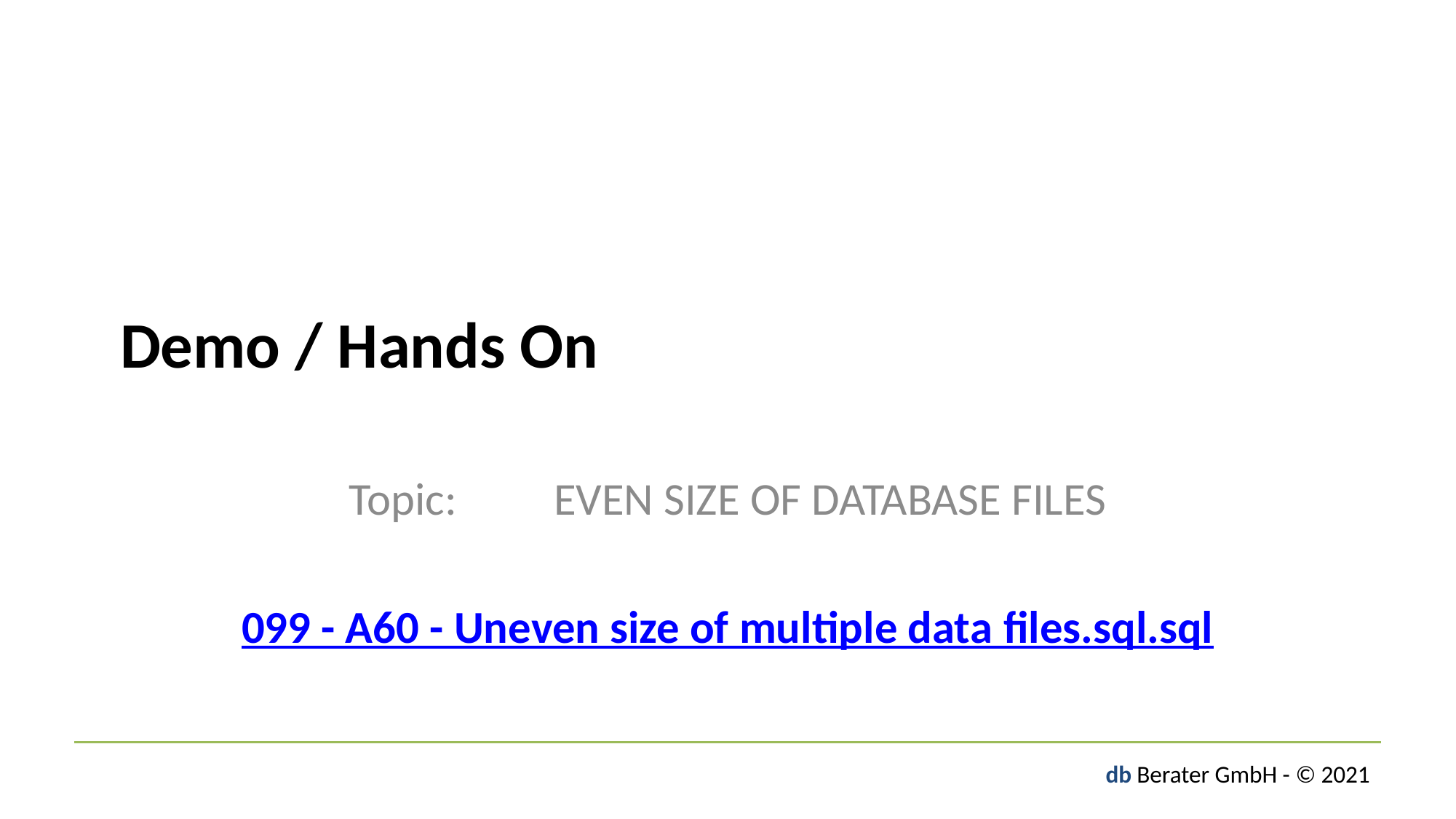

# Demo / Hands On
Topic:	EVEN SIZE OF DATABASE FILES

099 - A60 - Uneven size of multiple data files.sql.sql